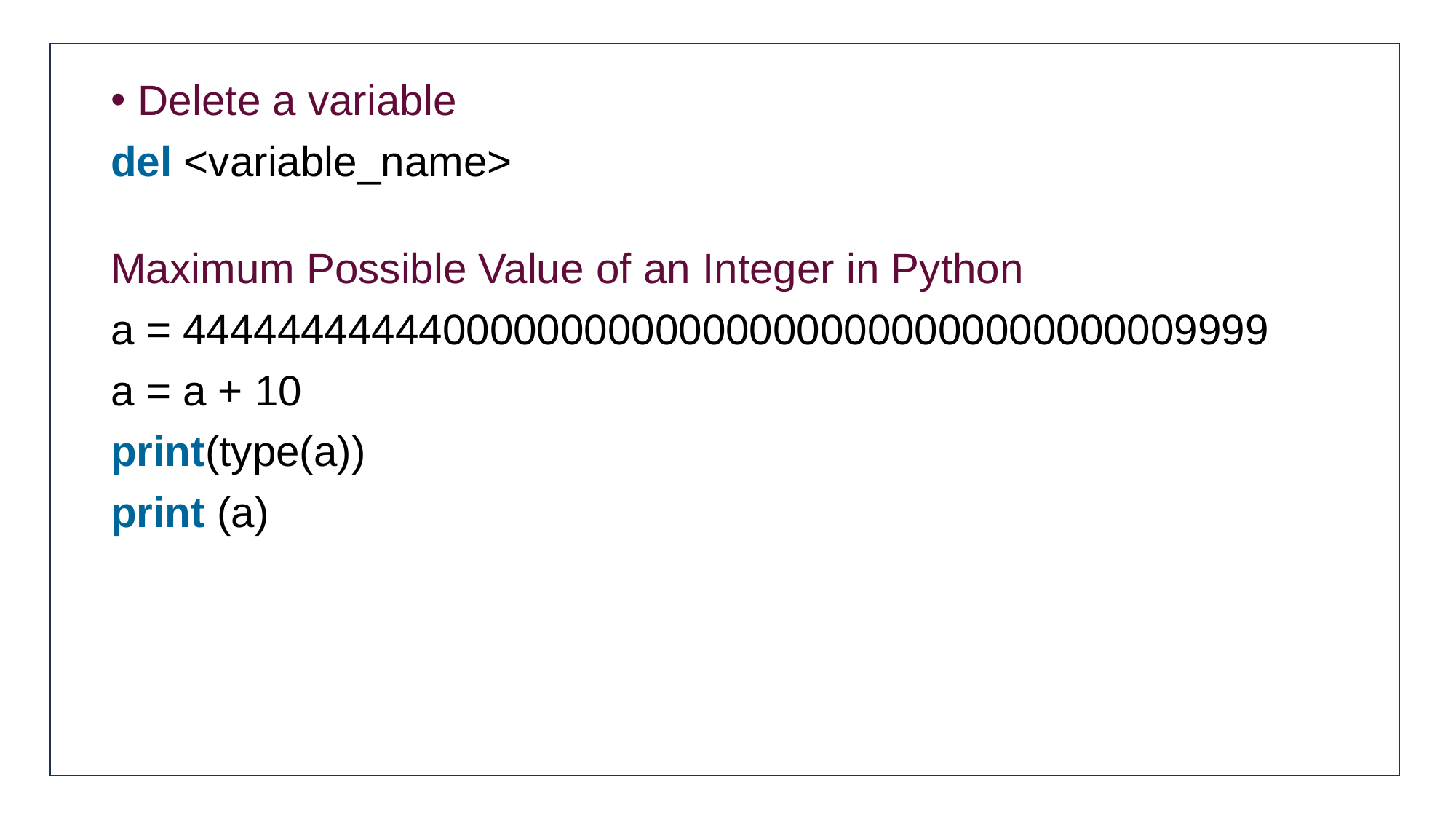

#
Delete a variable
del <variable_name>
Maximum Possible Value of an Integer in Python
a = 4444444444400000000000000000000000000000009999
a = a + 10
print(type(a))
print (a)